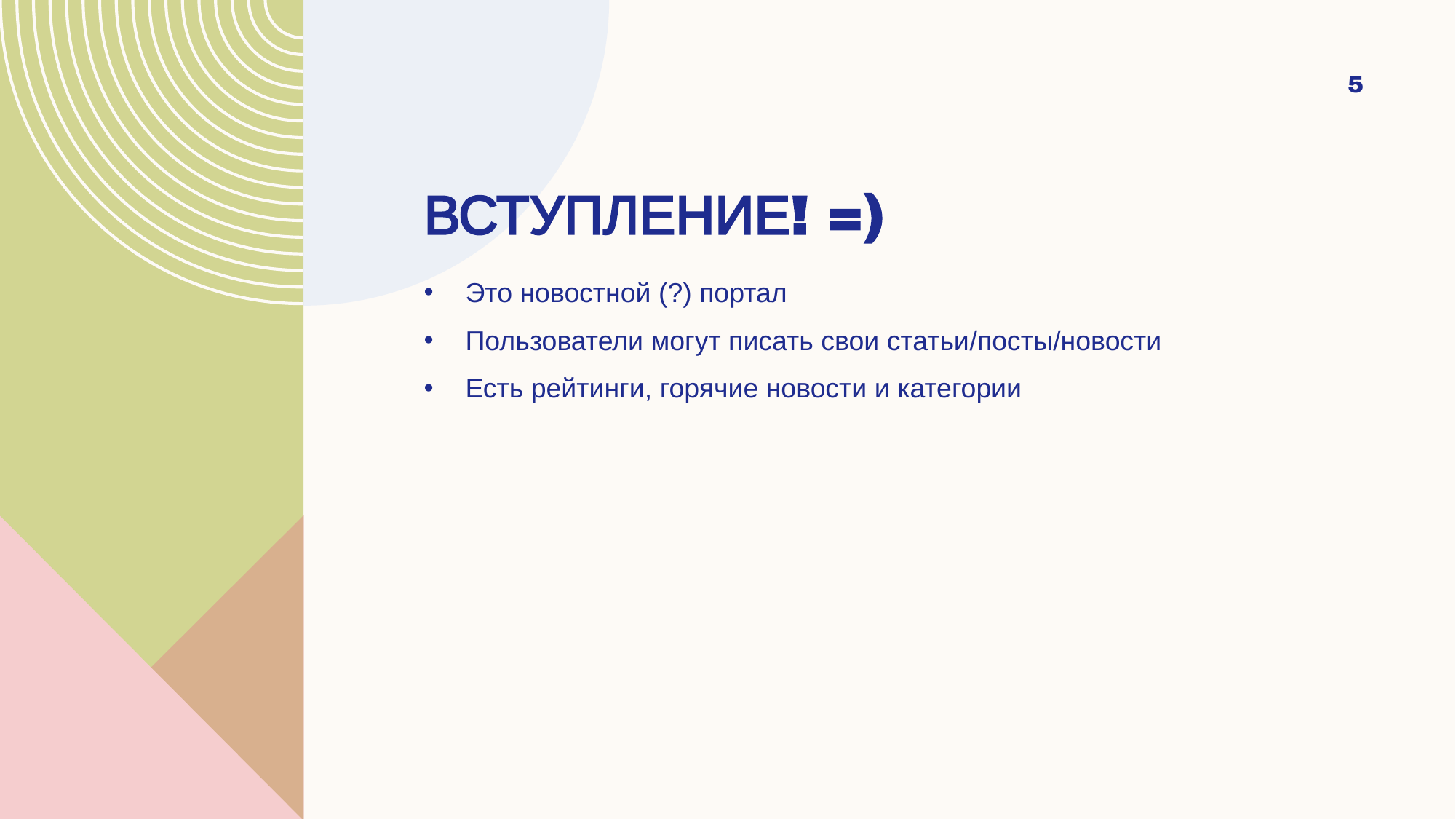

5
# Вступление! =)
Это новостной (?) портал
Пользователи могут писать свои статьи/посты/новости
Есть рейтинги, горячие новости и категории